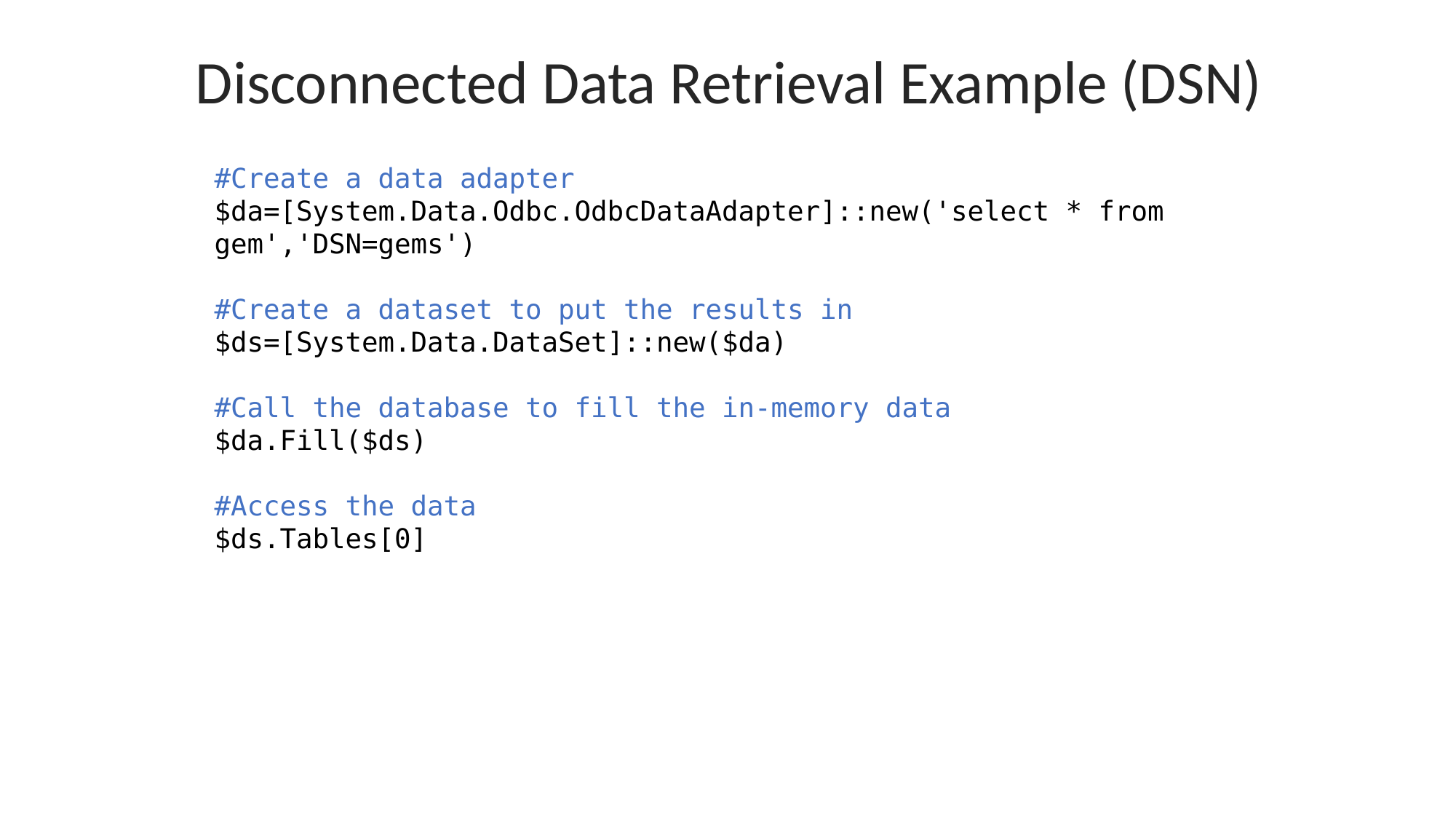

Disconnected Data Retrieval Example (DSN)
#Create a data adapter
$da=[System.Data.Odbc.OdbcDataAdapter]::new('select * from gem','DSN=gems')

#Create a dataset to put the results in
$ds=[System.Data.DataSet]::new($da)

#Call the database to fill the in-memory data
$da.Fill($ds)

#Access the data
$ds.Tables[0]